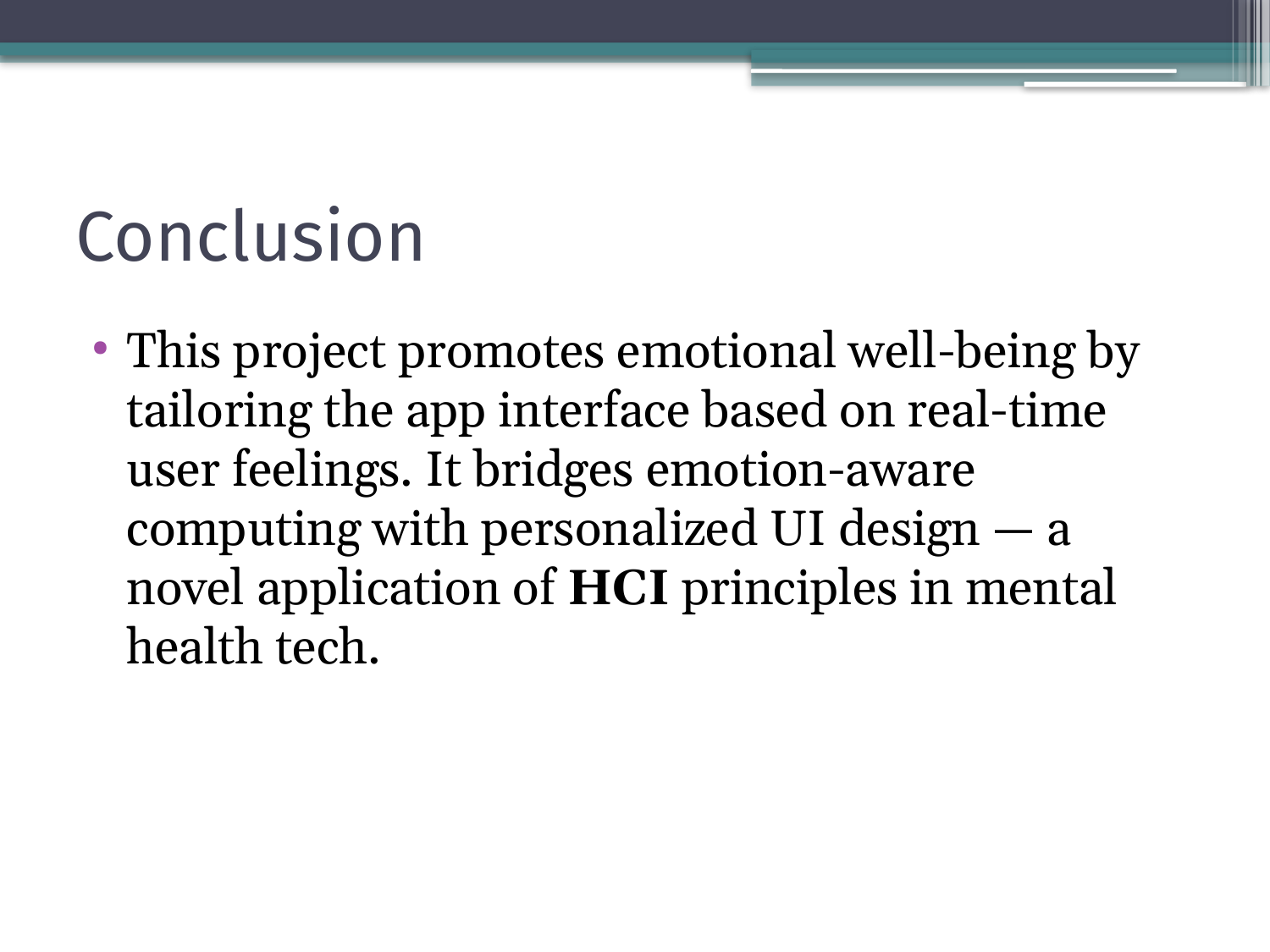

# Conclusion
This project promotes emotional well-being by tailoring the app interface based on real-time user feelings. It bridges emotion-aware computing with personalized UI design — a novel application of HCI principles in mental health tech.